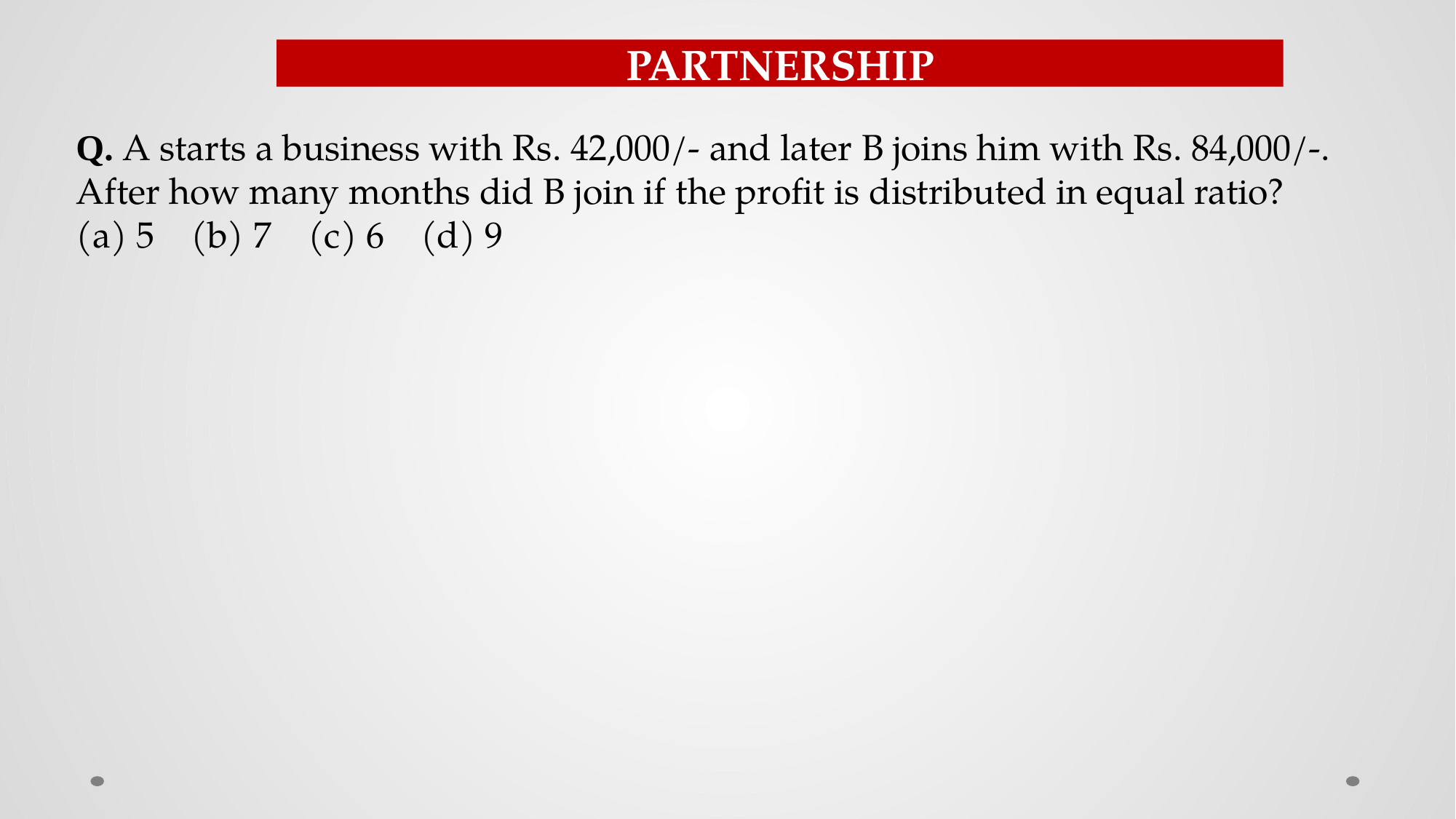

PARTNERSHIP

Q. A starts a business with Rs. 42,000/- and later B joins him with Rs. 84,000/-. After how many months did B join if the profit is distributed in equal ratio?
(a) 5    (b) 7    (c) 6    (d) 9